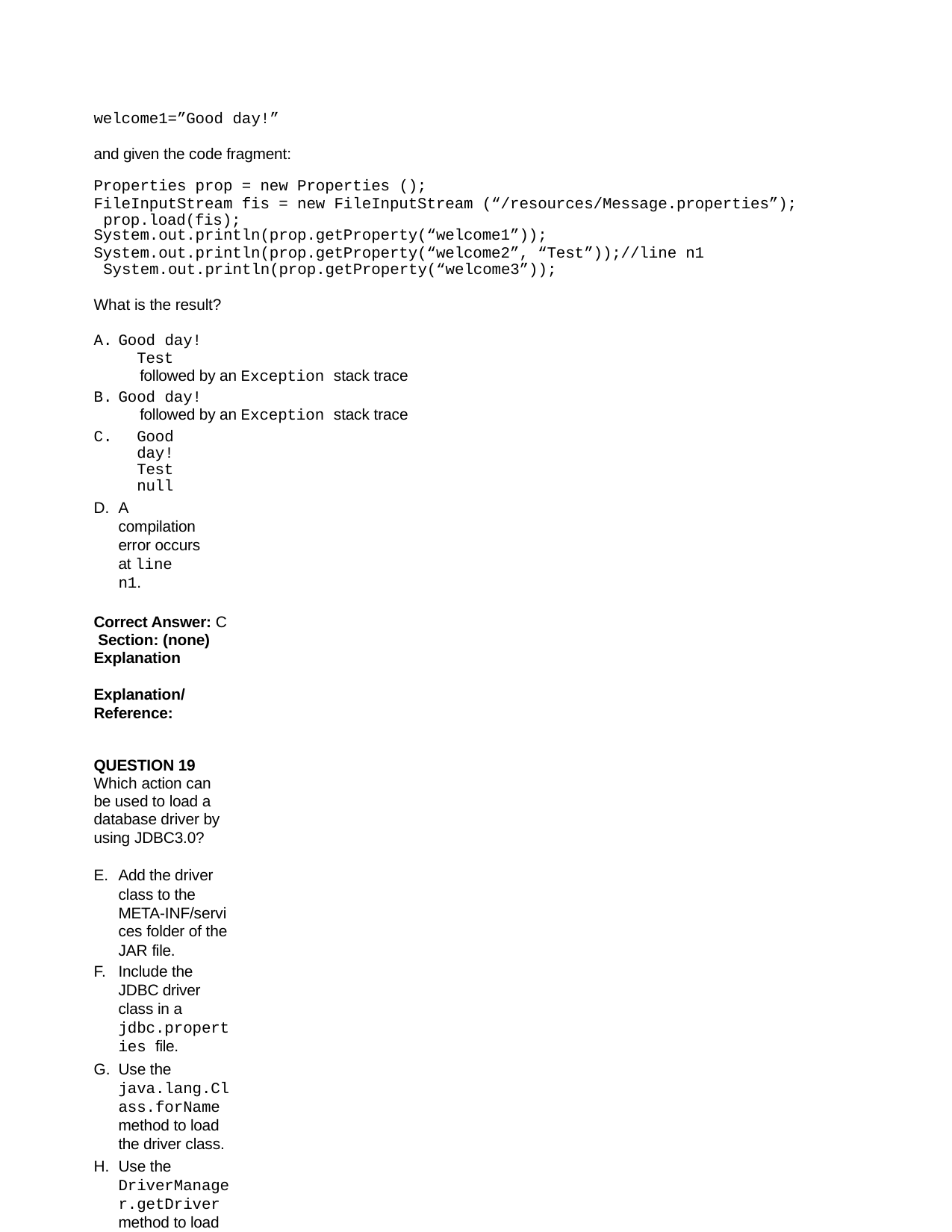

welcome1=”Good day!”

and given the code fragment:
Properties prop = new Properties ();
FileInputStream fis = new FileInputStream (“/resources/Message.properties”);  prop.load(fis);
System.out.println(prop.getProperty(“welcome1”));
System.out.println(prop.getProperty(“welcome2”, “Test”));//line n1  System.out.println(prop.getProperty(“welcome3”));

What is the result?

Good day!
Test
followed by an Exception stack trace
Good day!
followed by an Exception stack trace
Good day!  Test  null
A compilation error occurs at line n1.

Correct Answer: C  Section: (none)  Explanation

Explanation/Reference:

QUESTION 19
Which action can be used to load a database driver by using JDBC3.0?

Add the driver class to the META-INF/services folder of the JAR file.
Include the JDBC driver class in a jdbc.properties file.
Use the java.lang.Class.forName method to load the driver class.
Use the DriverManager.getDriver method to load the driver class.

Correct Answer: C  Section: (none)  Explanation

Explanation/Reference:

QUESTION 20
Given the code fragment:

Path p1 = Paths.get(“/Pics/MyPic.jpeg”);  System.out.println (p1.getNameCount() +
“:” + p1.getName(1) +
“:” + p1.getFileName());

Assume that the Pics directory does NOT exist.  What is the result?

A. An exception is thrown at run time.